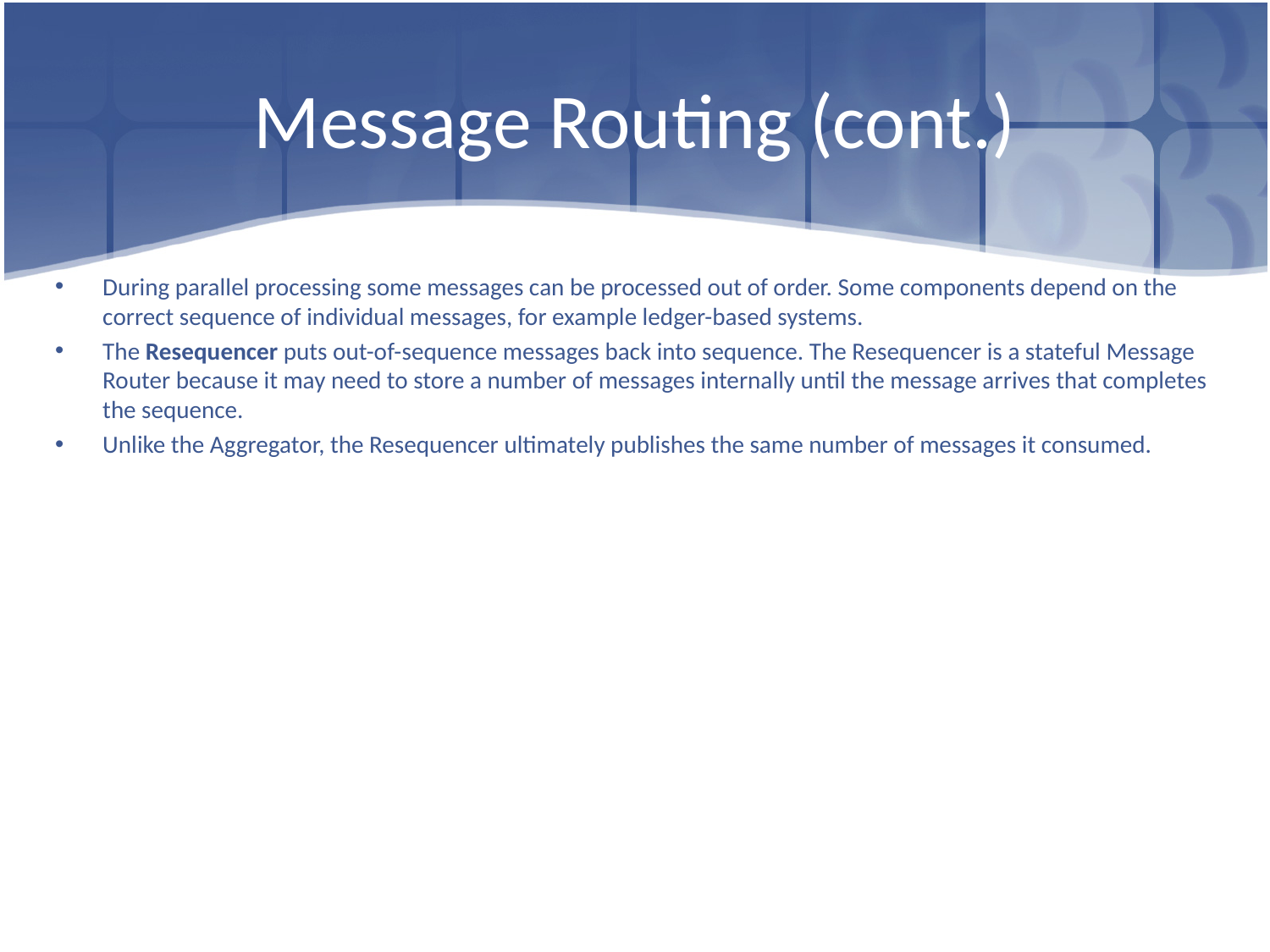

# Message Routing (cont.)
During parallel processing some messages can be processed out of order. Some components depend on the correct sequence of individual messages, for example ledger-based systems.
The Resequencer puts out-of-sequence messages back into sequence. The Resequencer is a stateful Message Router because it may need to store a number of messages internally until the message arrives that completes the sequence.
Unlike the Aggregator, the Resequencer ultimately publishes the same number of messages it consumed.